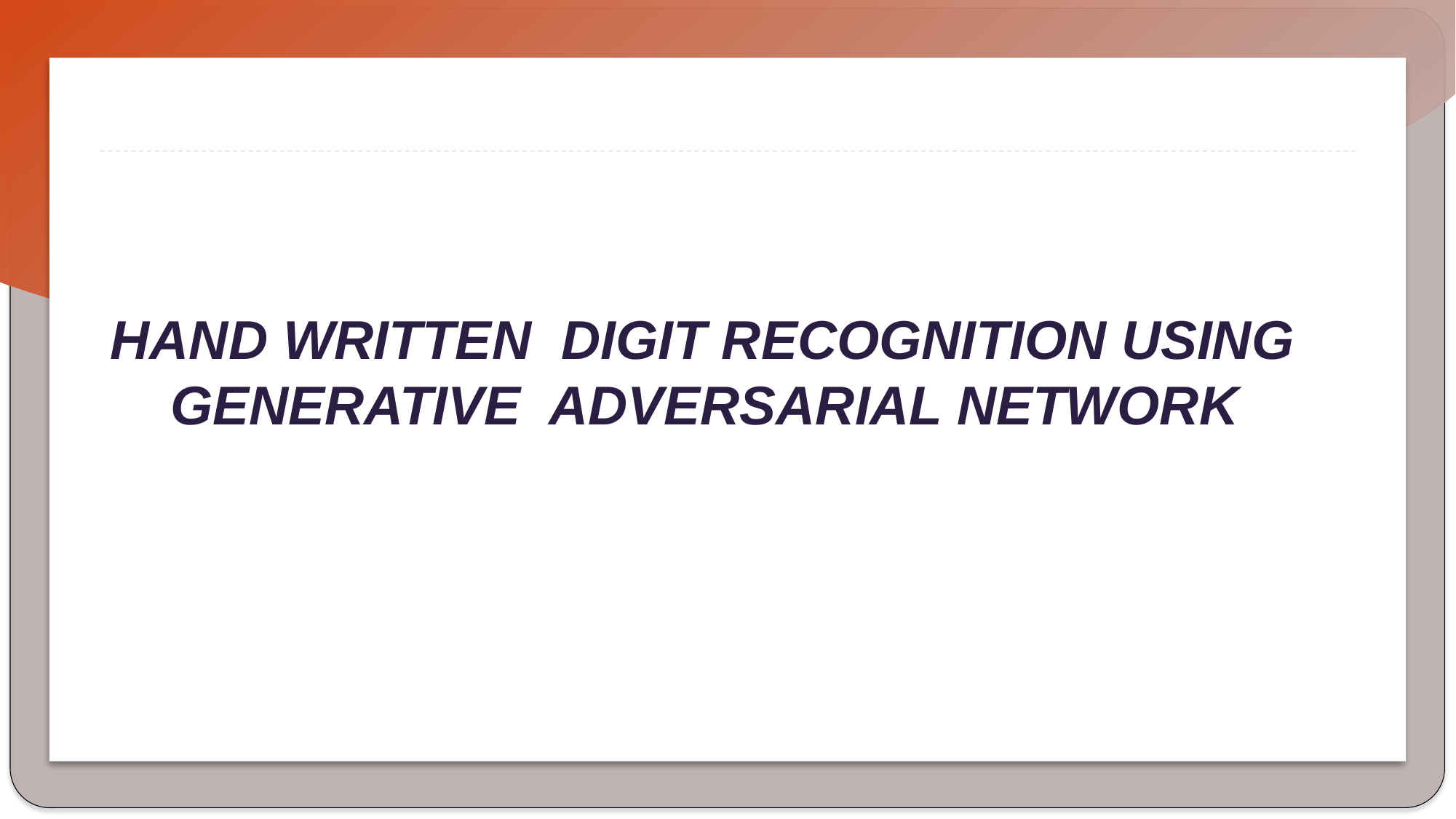

HAND WRITTEN  DIGIT RECOGNITION USING
     GENERATIVE  ADVERSARIAL NETWORK